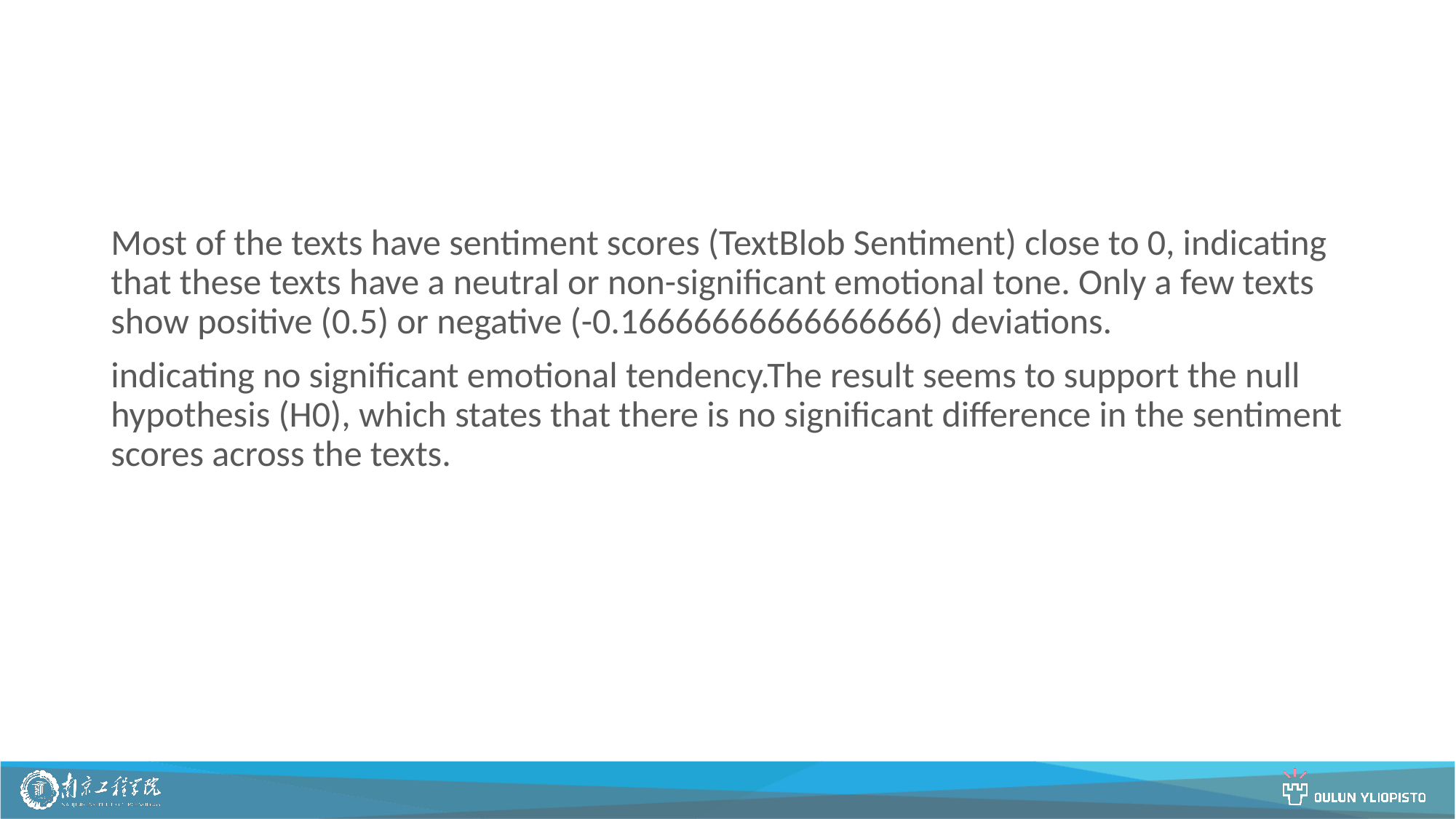

Most of the texts have sentiment scores (TextBlob Sentiment) close to 0, indicating that these texts have a neutral or non-significant emotional tone. Only a few texts show positive (0.5) or negative (-0.16666666666666666) deviations.
indicating no significant emotional tendency.The result seems to support the null hypothesis (H0), which states that there is no significant difference in the sentiment scores across the texts.